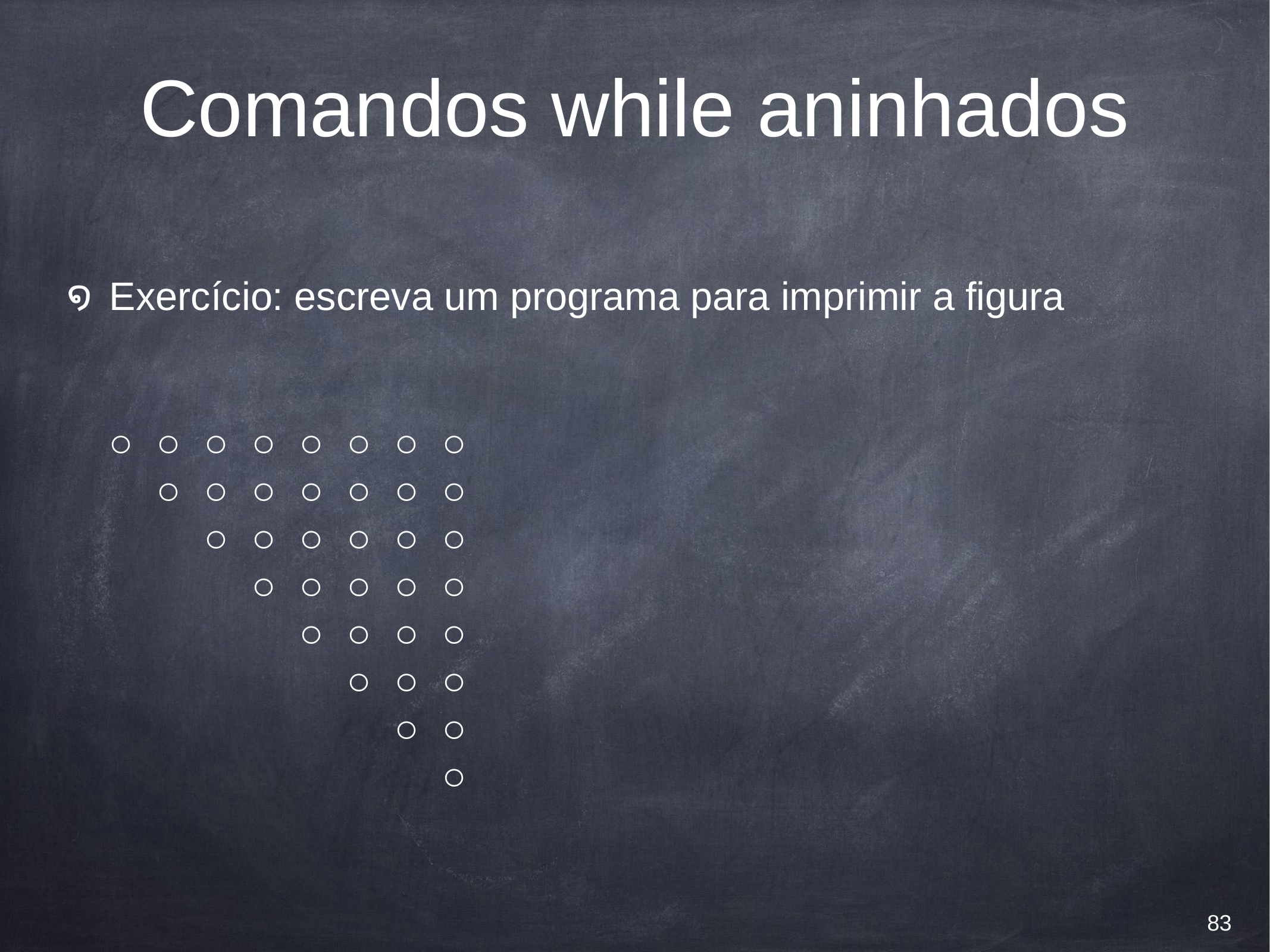

# Comandos while aninhados
Exercício: escreva um programa para imprimir a figura
o o o o o o o o
  o o o o o o o
    o o o o o o
      o o o o o
        o o o o
          o o o
            o o
              o
83